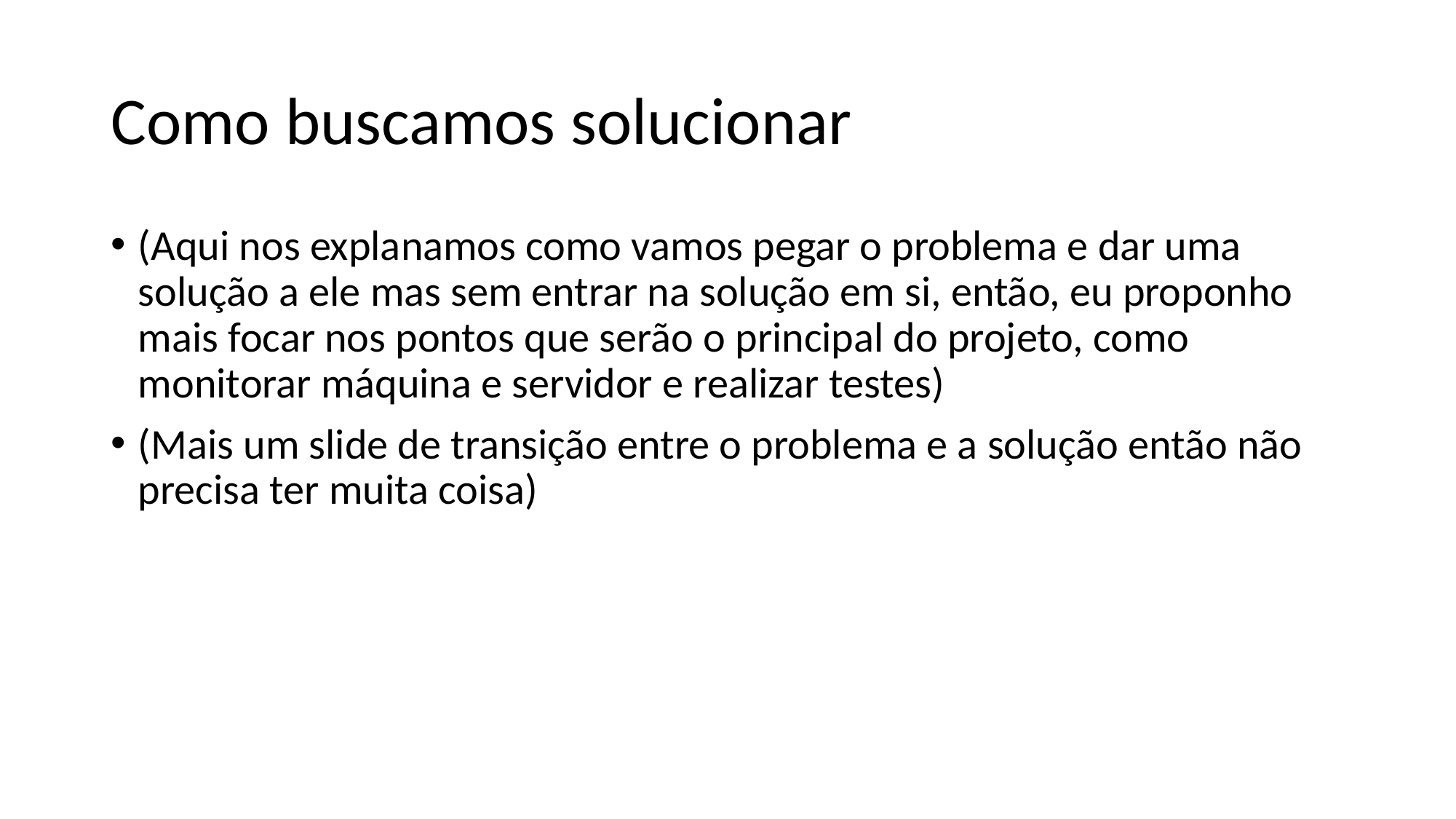

# Como buscamos solucionar
(Aqui nos explanamos como vamos pegar o problema e dar uma solução a ele mas sem entrar na solução em si, então, eu proponho mais focar nos pontos que serão o principal do projeto, como monitorar máquina e servidor e realizar testes)
(Mais um slide de transição entre o problema e a solução então não precisa ter muita coisa)